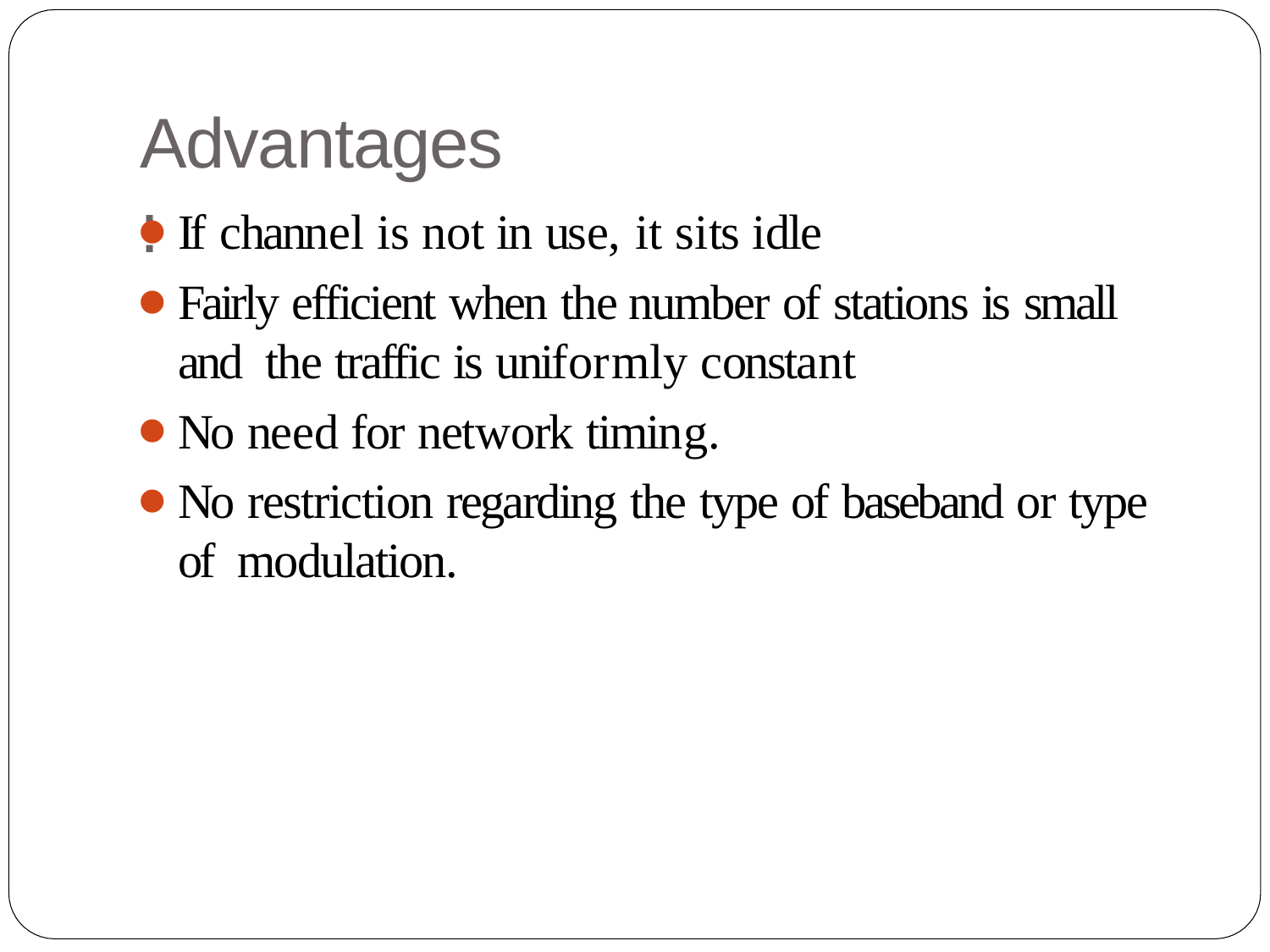

# Advantages:
If channel is not in use, it sits idle
Fairly efficient when the number of stations is small and  the traffic is uniformly constant
No need for network timing.
No restriction regarding the type of baseband or type of  modulation.